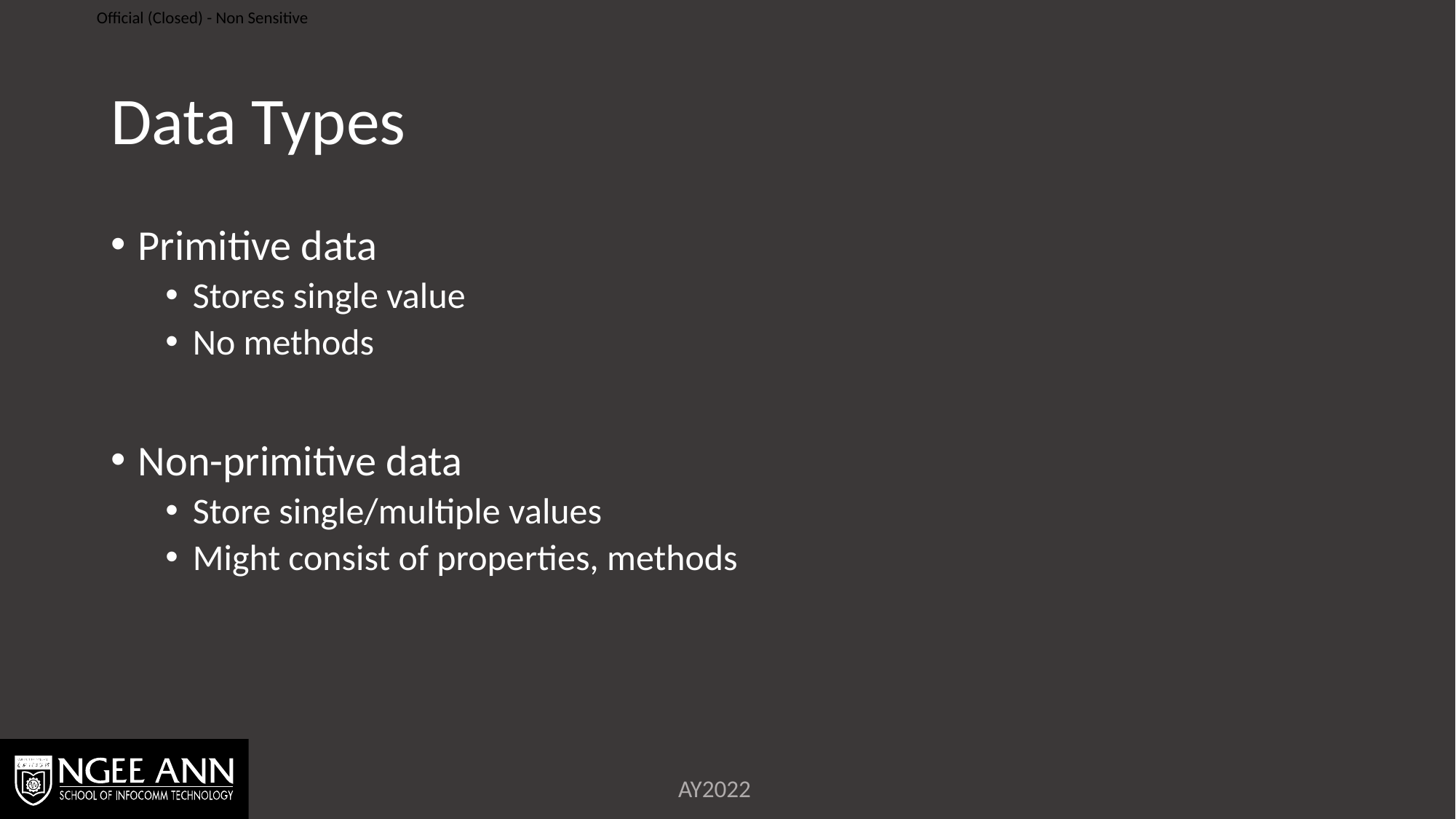

# Data Types
Primitive data
Stores single value
No methods

Non-primitive data
Store single/multiple values
Might consist of properties, methods